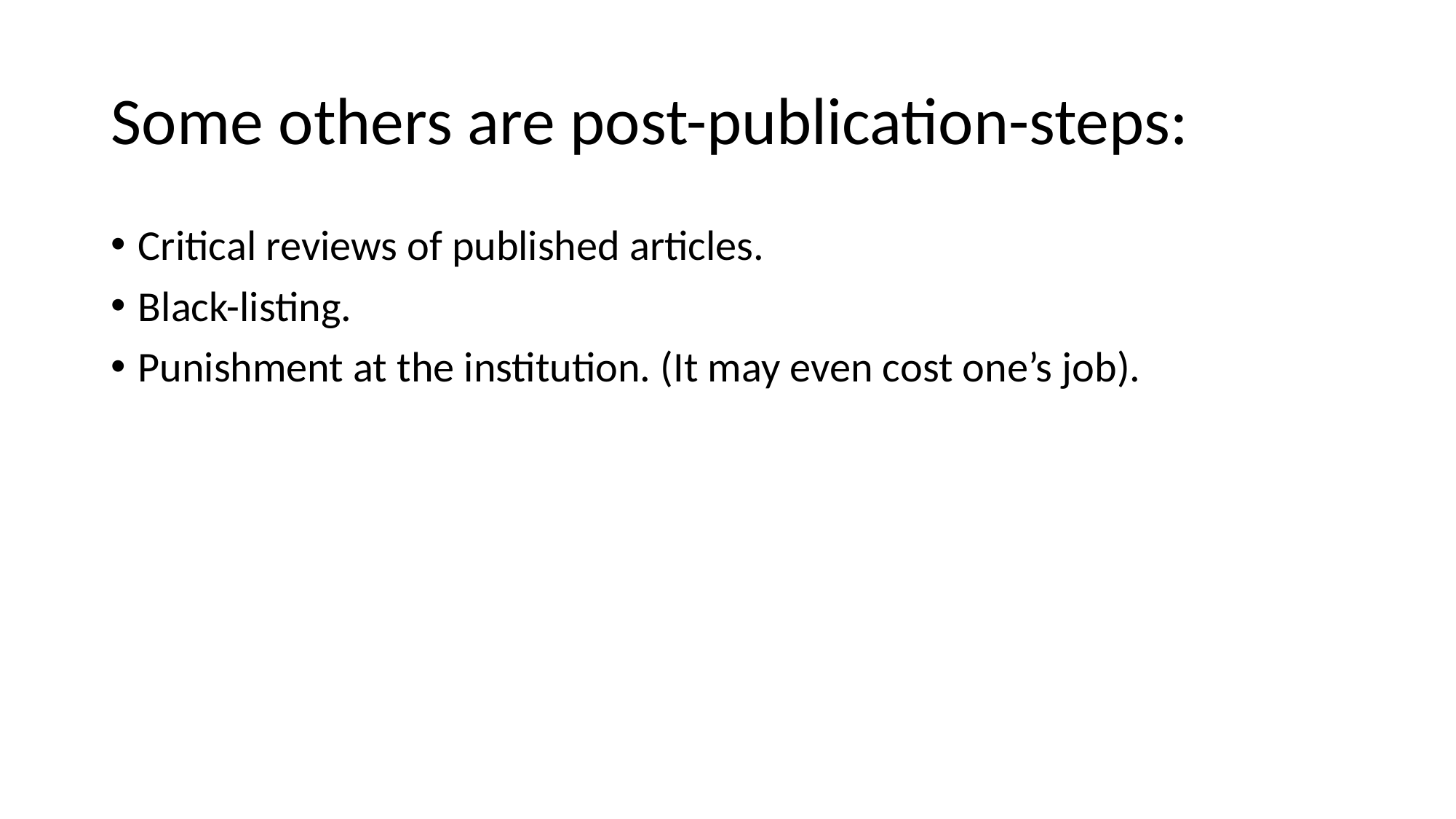

# Some others are post-publication-steps:
Critical reviews of published articles.
Black-listing.
Punishment at the institution. (It may even cost one’s job).